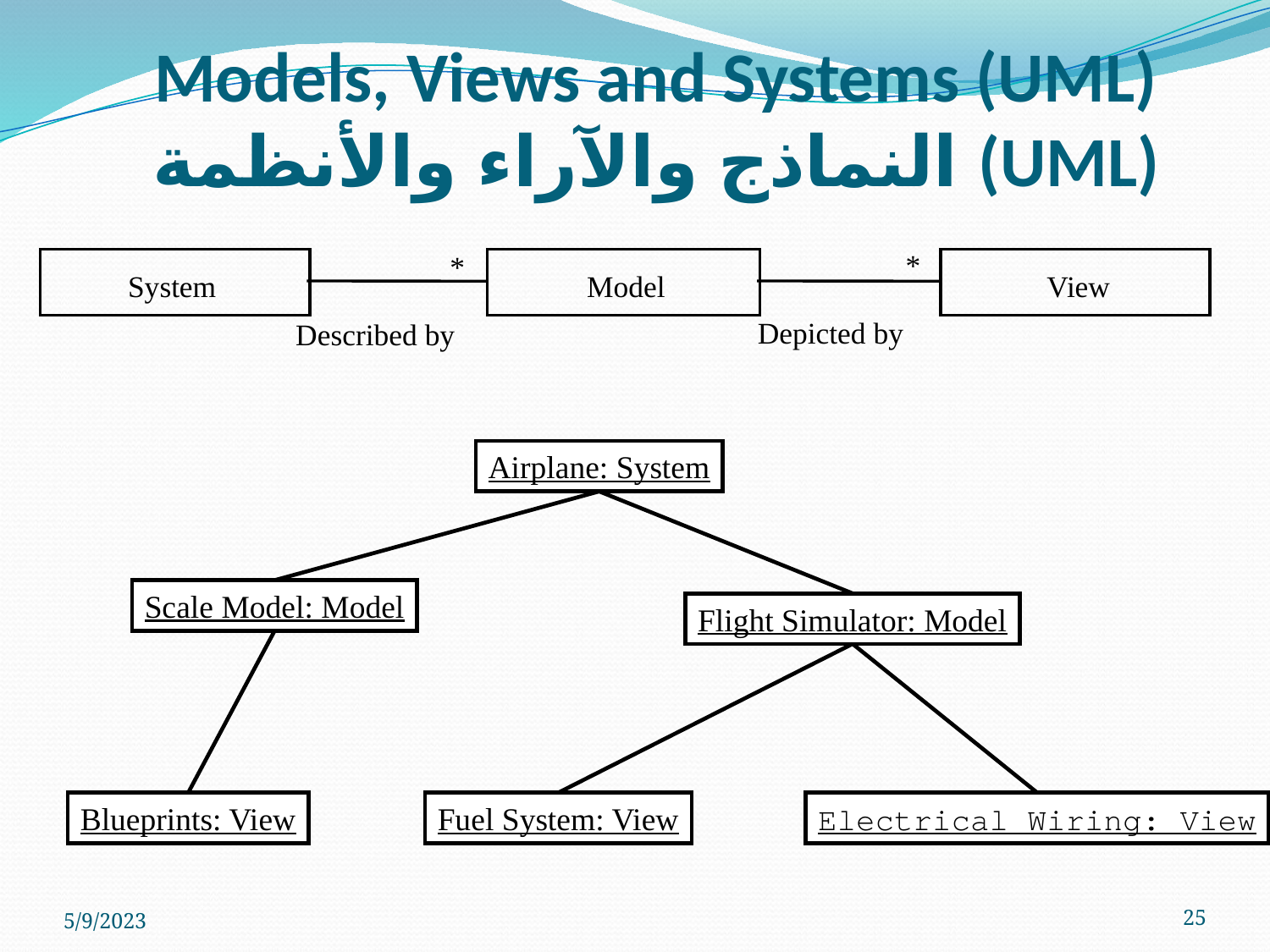

# Models, Views and Systems (UML) النماذج والآراء والأنظمة (UML)
*
*

System
Model
View

Depicted by
Described by
Airplane: System
Scale Model: Model
Flight Simulator: Model
Blueprints: View
Fuel System: View
Electrical Wiring: View
5/9/2023
25